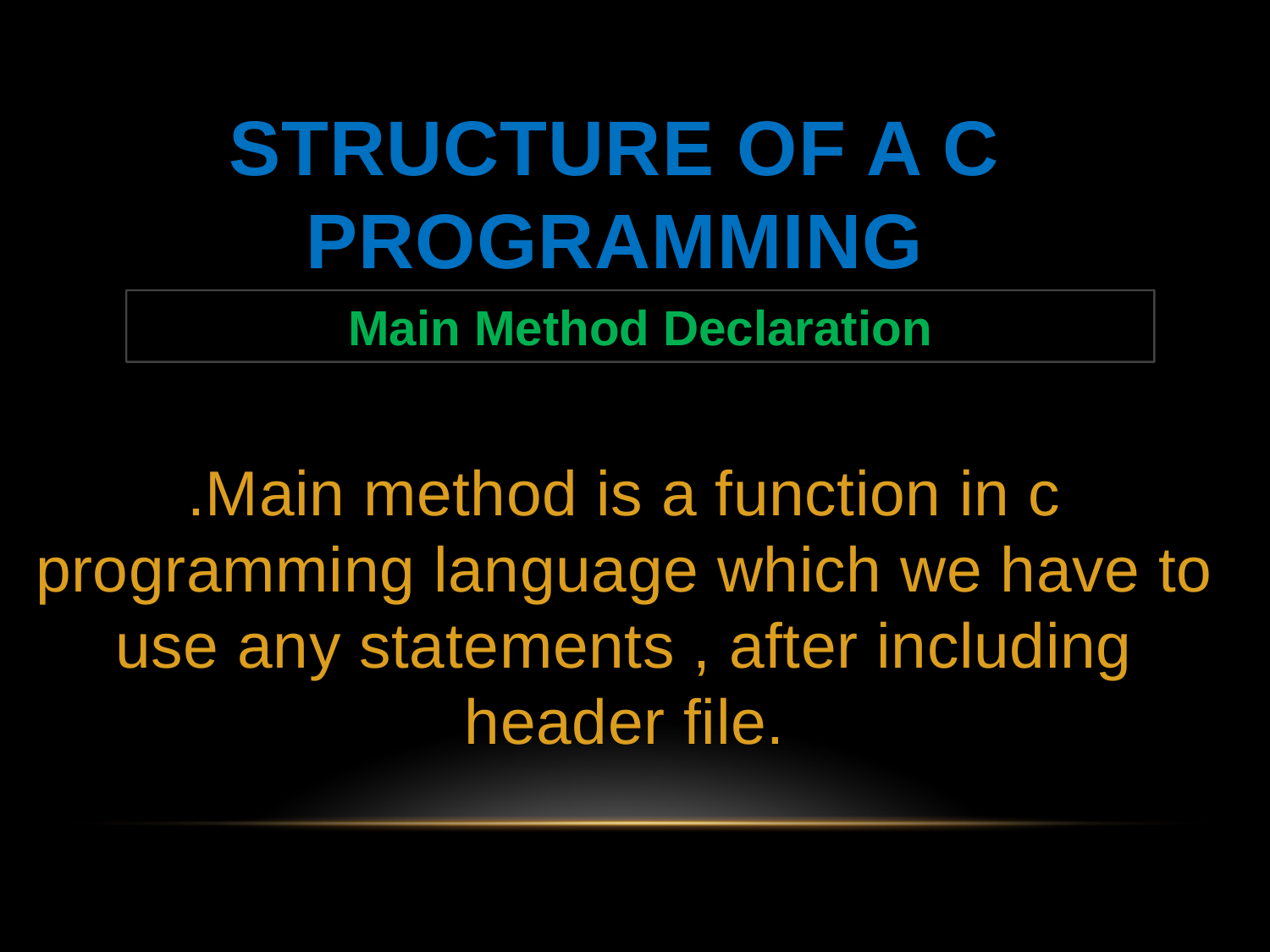

STRUCTURE OF A C PROGRAMMING

Main Method Declaration
.Main method is a function in c programming language which we have to use any statements , after including header file.